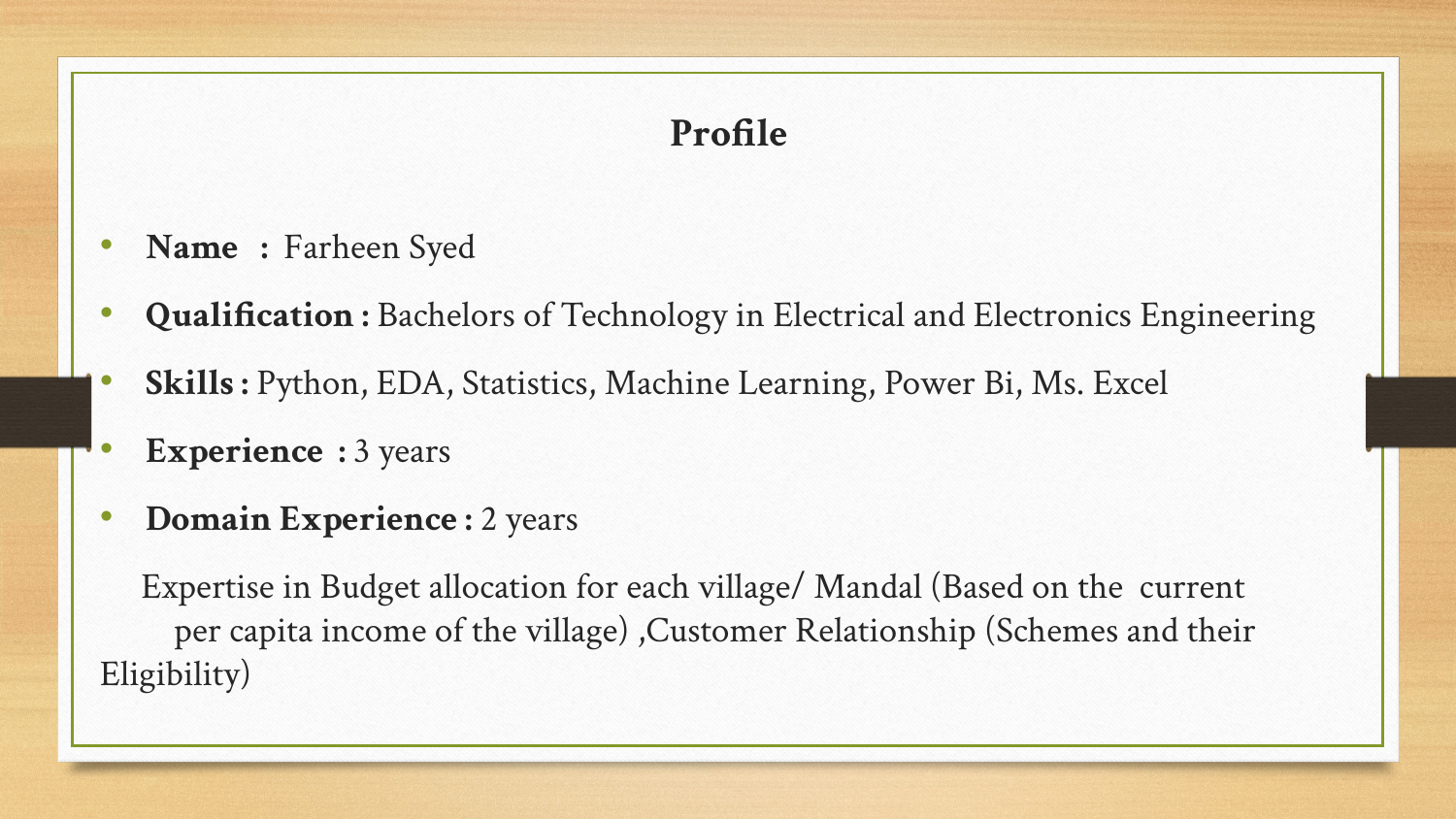

# Profile
Name   :  Farheen Syed
Qualification : Bachelors of Technology in Electrical and Electronics Engineering
Skills : Python, EDA, Statistics, Machine Learning, Power Bi, Ms. Excel
Experience  : 3 years
Domain Experience : 2 years
     Expertise in Budget allocation for each village/ Mandal (Based on the  current                       per capita income of the village) ,Customer Relationship (Schemes and their Eligibility)